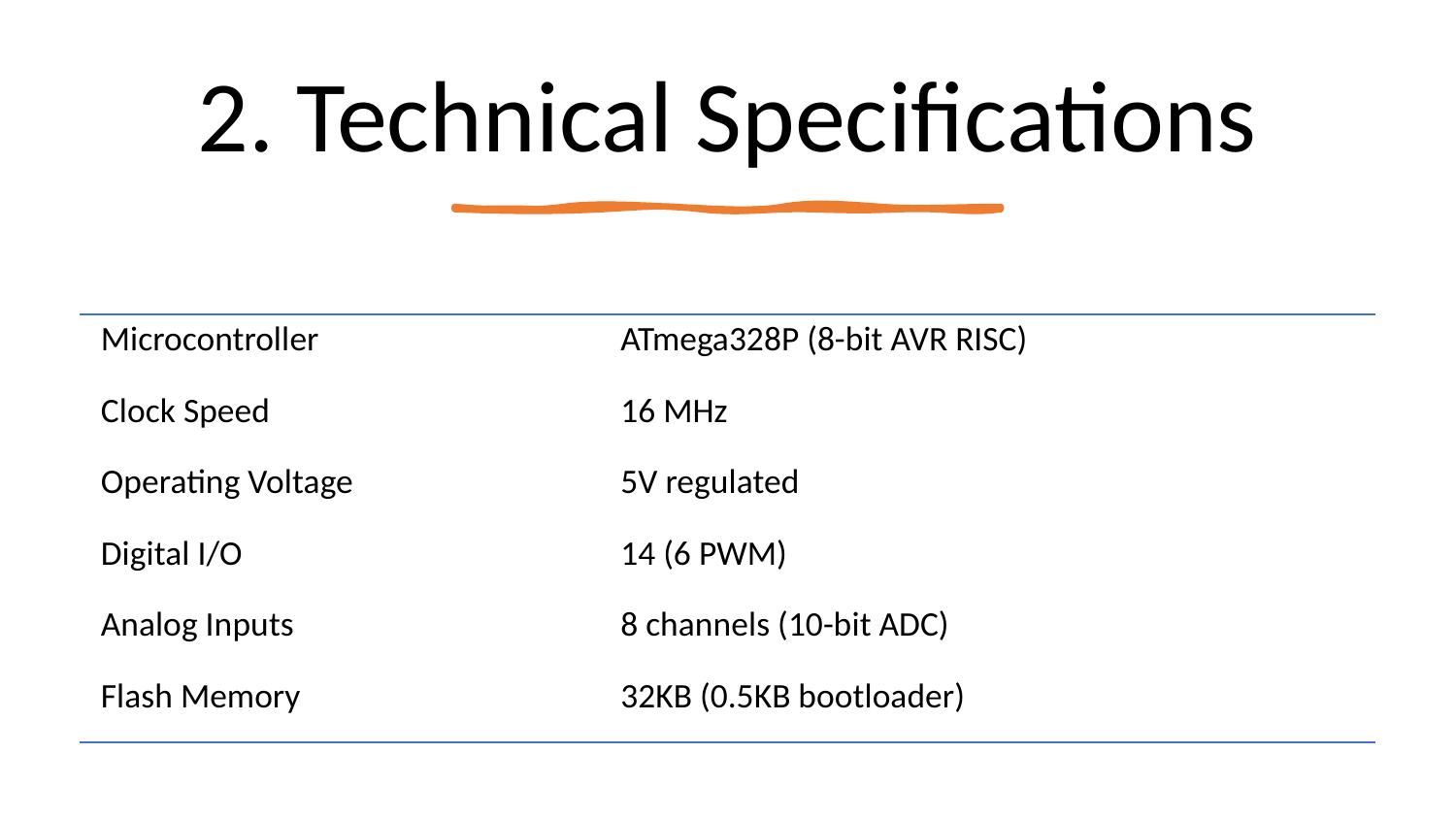

2. Technical Specifications

| Microcontroller | ATmega328P (8-bit AVR RISC) |
| --- | --- |
| Clock Speed | 16 MHz |
| Operating Voltage | 5V regulated |
| Digital I/O | 14 (6 PWM) |
| Analog Inputs | 8 channels (10-bit ADC) |
| Flash Memory | 32KB (0.5KB bootloader) |